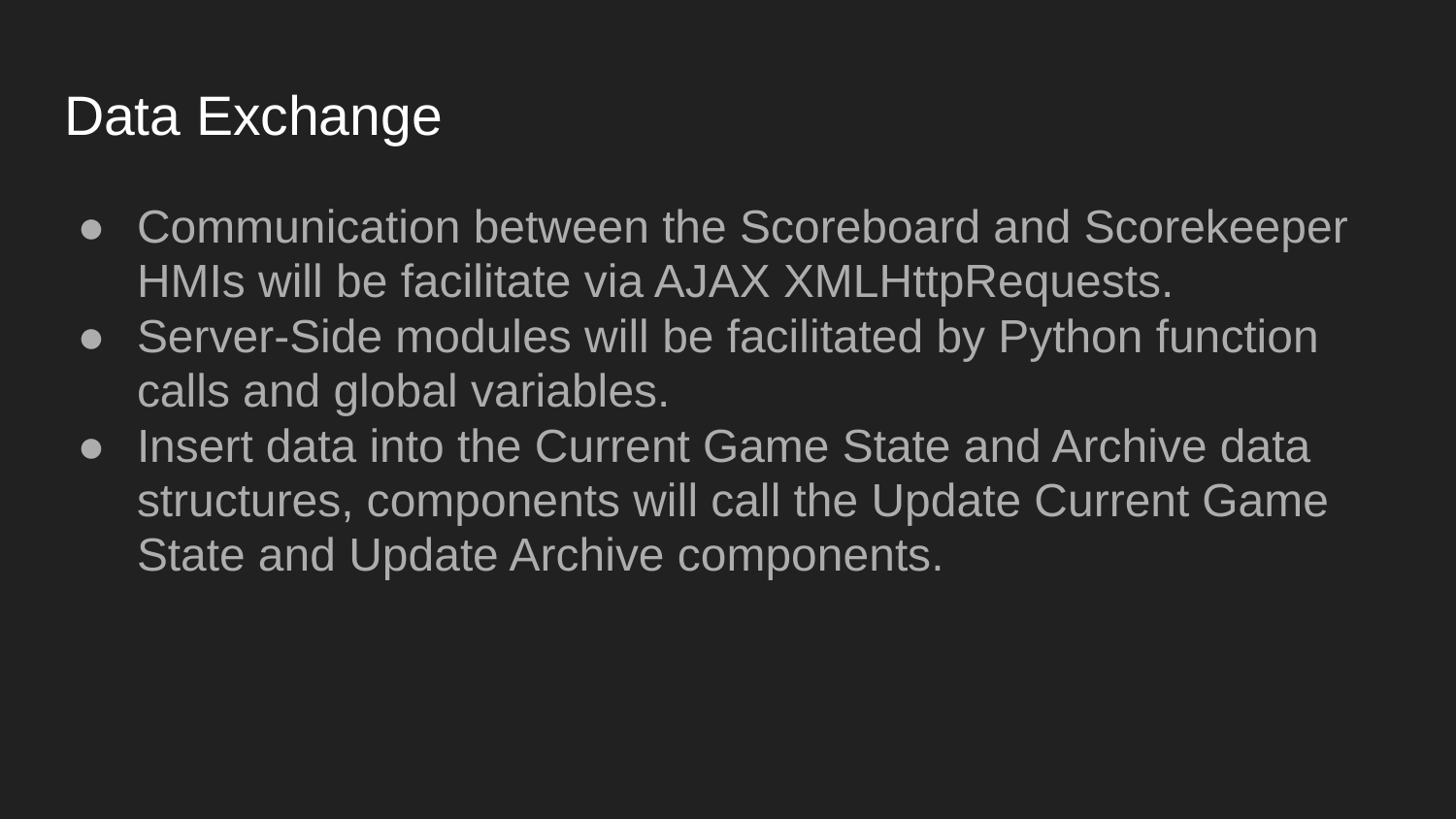

# Data Exchange

Communication between the Scoreboard and Scorekeeper HMIs will be facilitate via AJAX XMLHttpRequests.
Server-Side modules will be facilitated by Python function calls and global variables.
Insert data into the Current Game State and Archive data structures, components will call the Update Current Game State and Update Archive components.